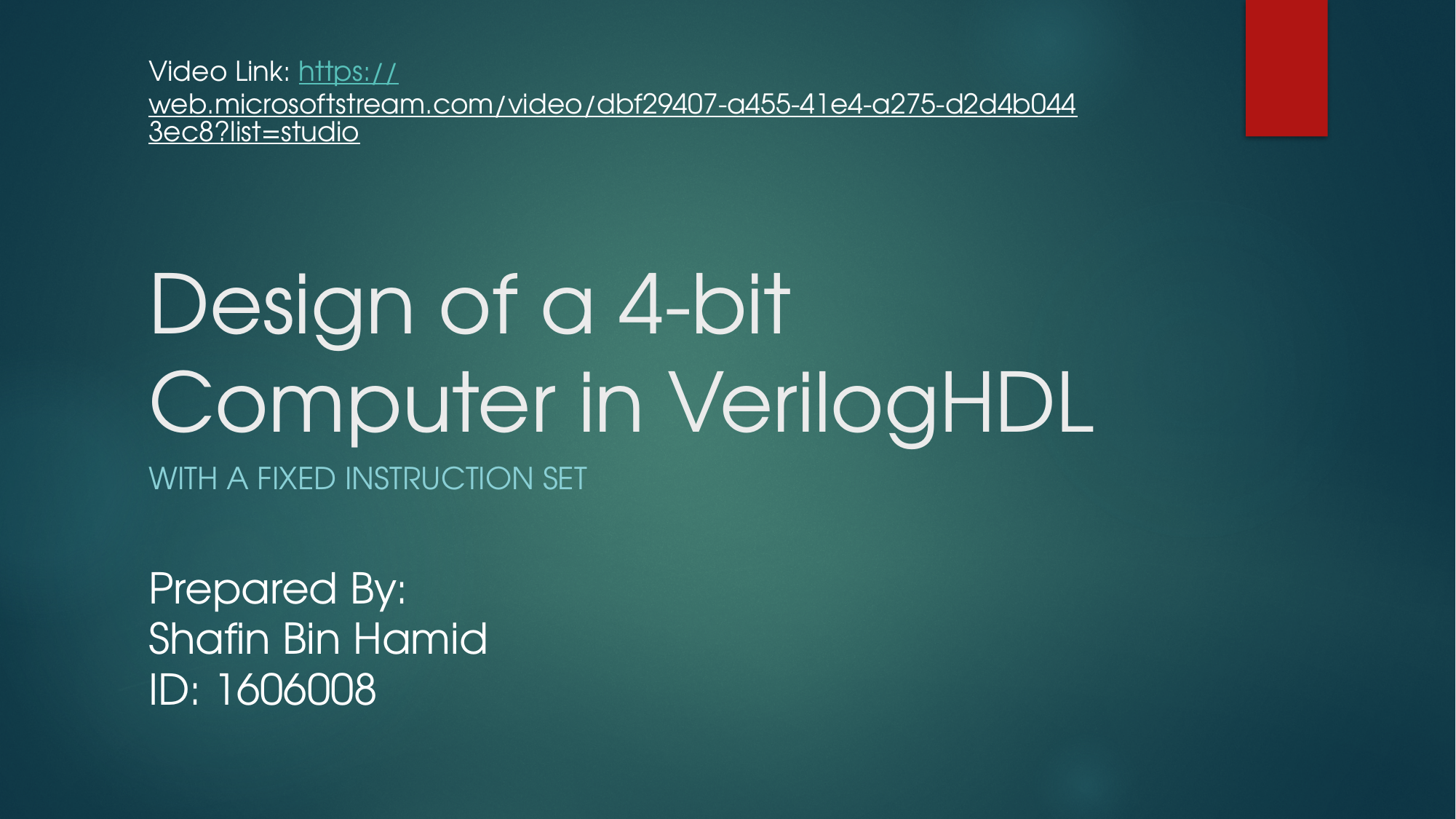

Video Link: https://web.microsoftstream.com/video/dbf29407-a455-41e4-a275-d2d4b0443ec8?list=studio
# Design of a 4-bit Computer in VerilogHDL
With a fixed instruction set
Prepared By:
Shafin Bin Hamid
ID: 1606008